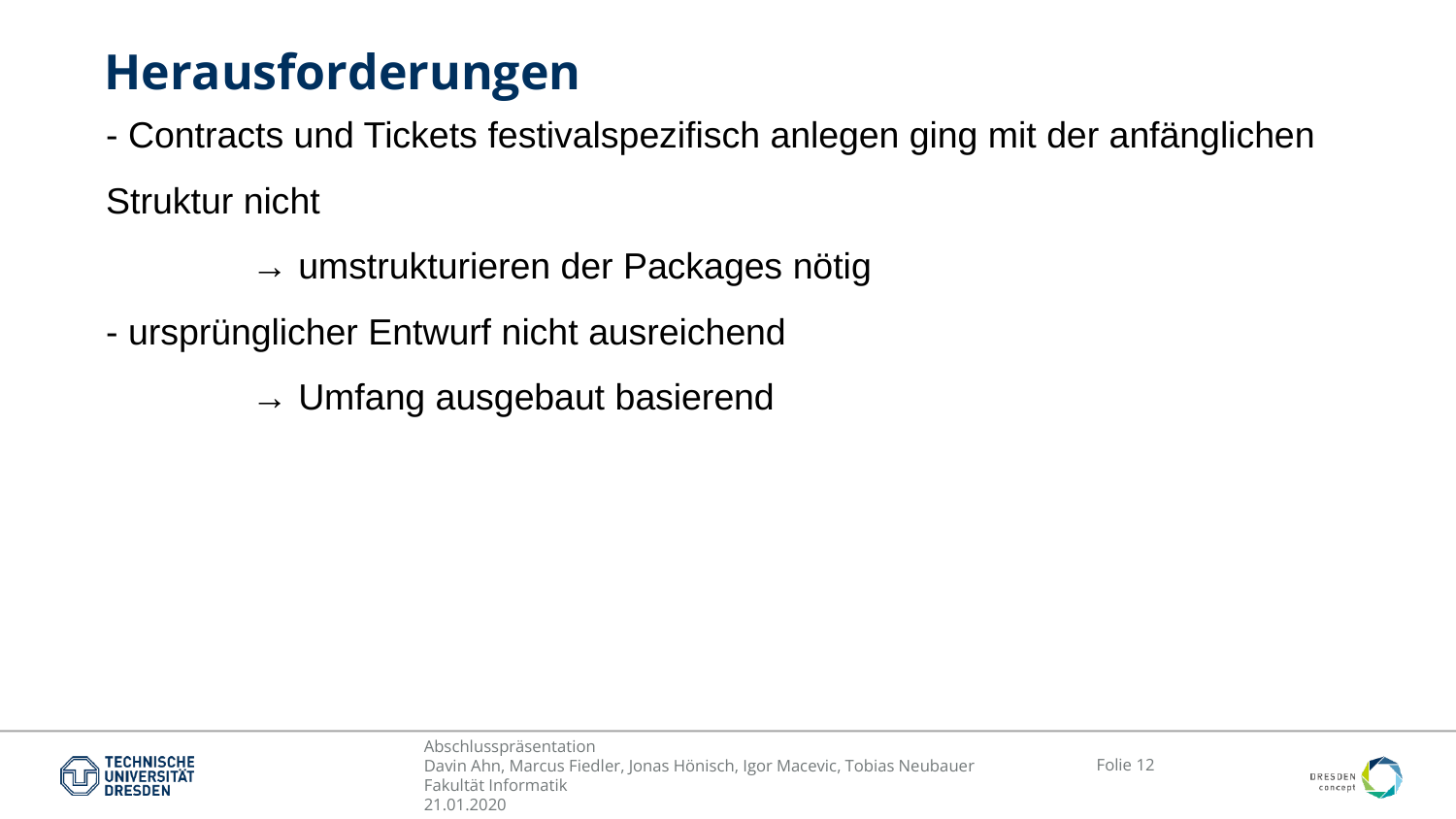

Herausforderungen
- Contracts und Tickets festivalspezifisch anlegen ging mit der anfänglichen Struktur nicht
	→ umstrukturieren der Packages nötig
- ursprünglicher Entwurf nicht ausreichend
	→ Umfang ausgebaut basierend